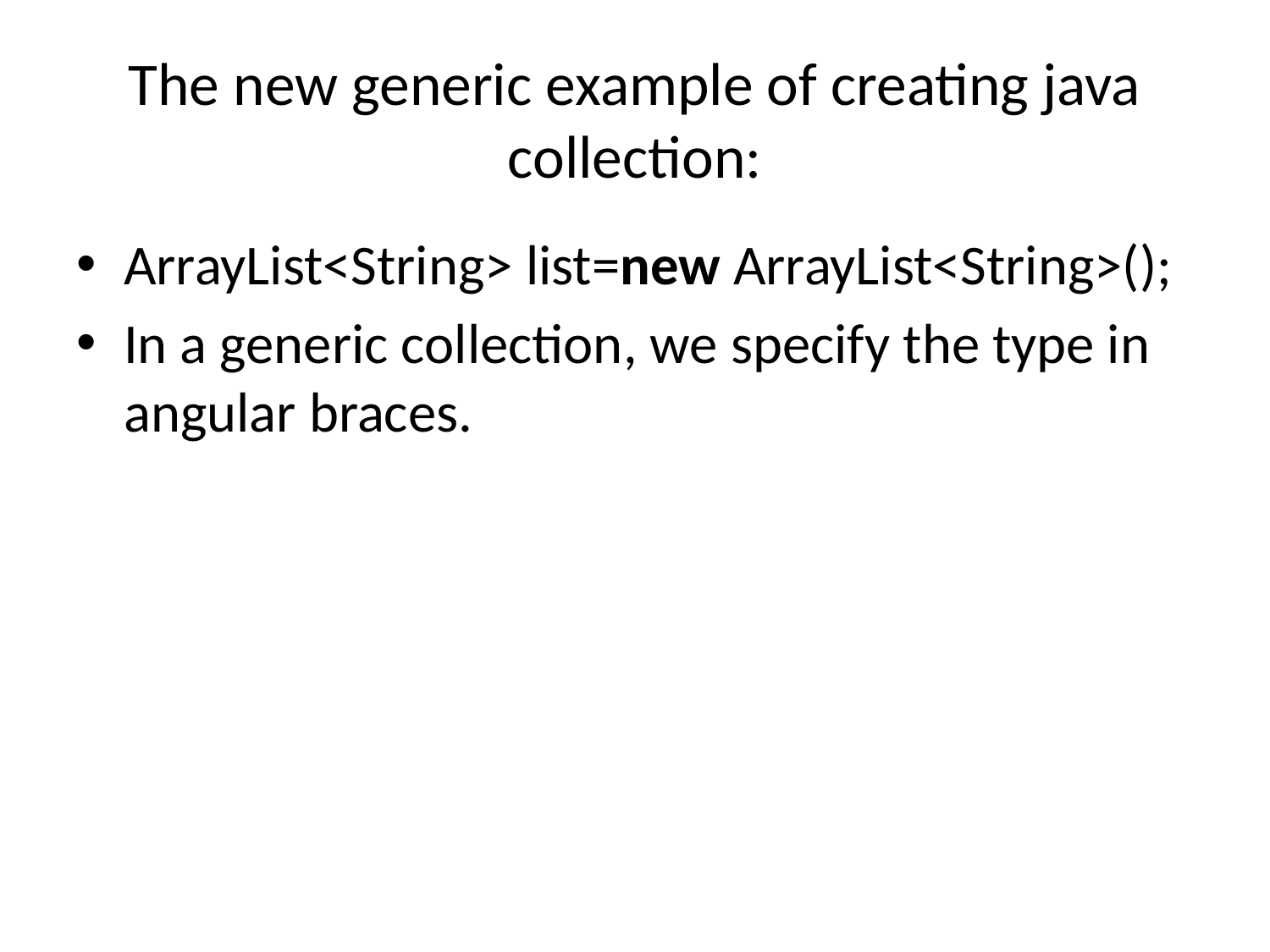

# The new generic example of creating java collection:
ArrayList<String> list=new ArrayList<String>();
In a generic collection, we specify the type in angular braces.